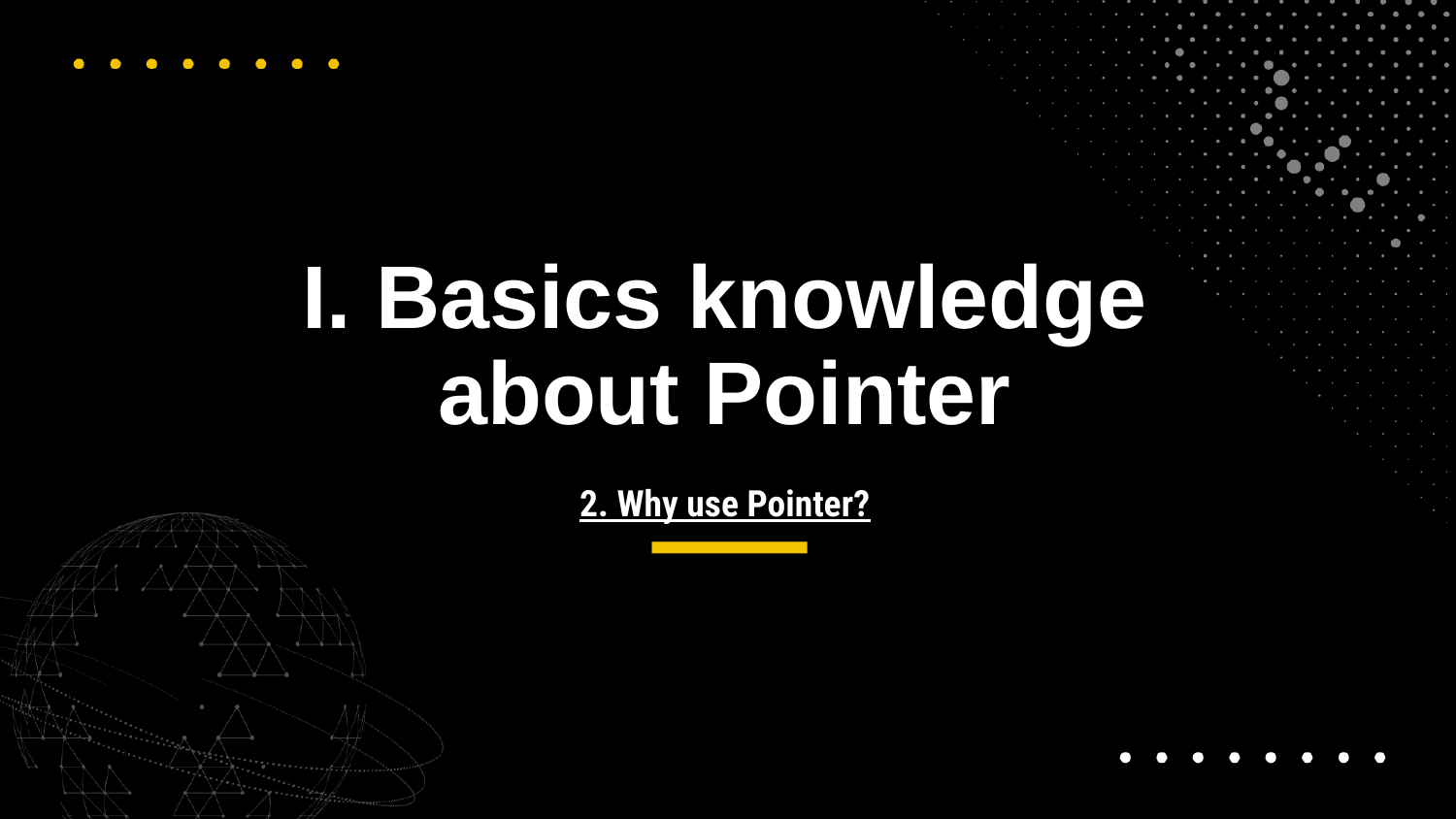

# I. Basics knowledge about Pointer
2. Why use Pointer?